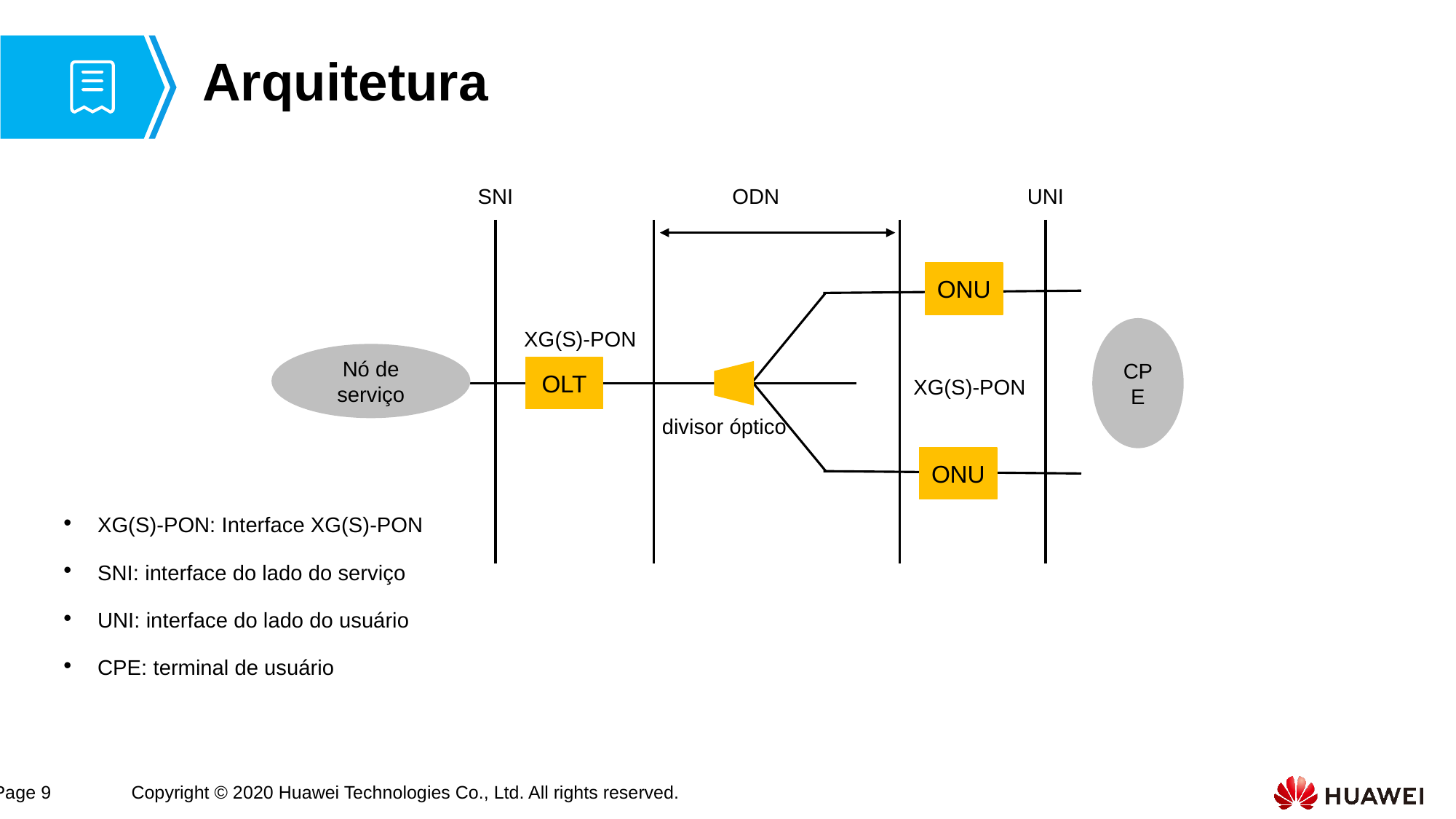

# Arquitetura

XG(S)-PON: Interface XG(S)-PON
SNI: interface do lado do serviço
UNI: interface do lado do usuário
CPE: terminal de usuário

SNI
ODN
UNI
ONU
CPE
XG(S)-PON
Nó de serviço
OLT

XG(S)-PON
divisor óptico
ONU